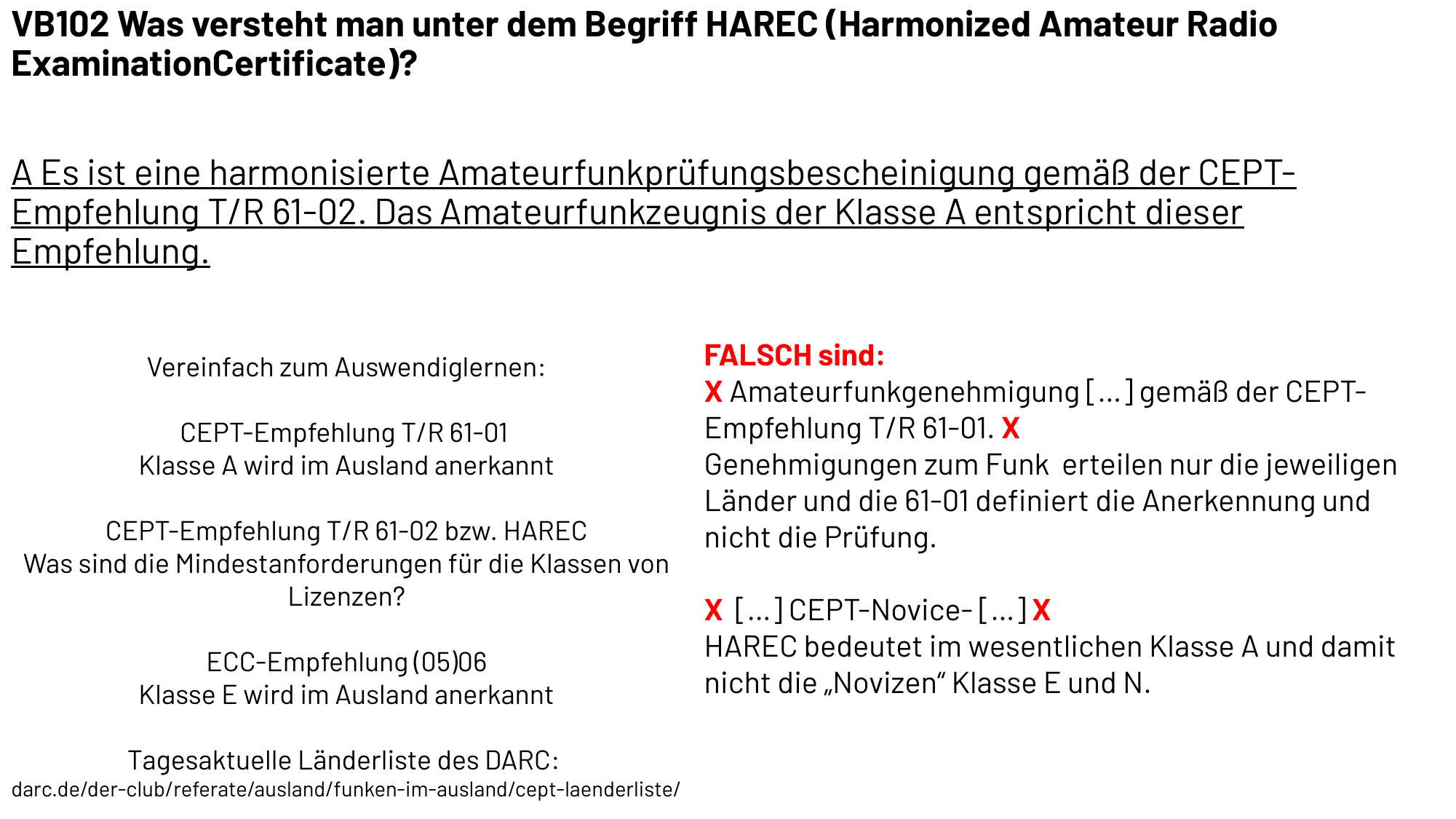

VB102 Was versteht man unter dem Begriff HAREC (Harmonized Amateur Radio ExaminationCertificate)?

A Es ist eine harmonisierte Amateurfunkprüfungsbescheinigung gemäß der CEPT-Empfehlung T/R 61-02. Das Amateurfunkzeugnis der Klasse A entspricht dieser Empfehlung.

FALSCH sind:
X Amateurfunkgenehmigung […] gemäß der CEPT-Empfehlung T/R 61-01. X
Genehmigungen zum Funk  erteilen nur die jeweiligen Länder und die 61-01 definiert die Anerkennung und nicht die Prüfung.

X  […] CEPT-Novice- […] X
HAREC bedeutet im wesentlichen Klasse A und damit nicht die „Novizen“ Klasse E und N.

Vereinfach zum Auswendiglernen:

CEPT-Empfehlung T/R 61-01
Klasse A wird im Ausland anerkannt

CEPT-Empfehlung T/R 61-02 bzw. HAREC
Was sind die Mindestanforderungen für die Klassen von Lizenzen?

ECC-Empfehlung (05)06
Klasse E wird im Ausland anerkannt

Tagesaktuelle Länderliste des DARC:
darc.de/der-club/referate/ausland/funken-im-ausland/cept-laenderliste/